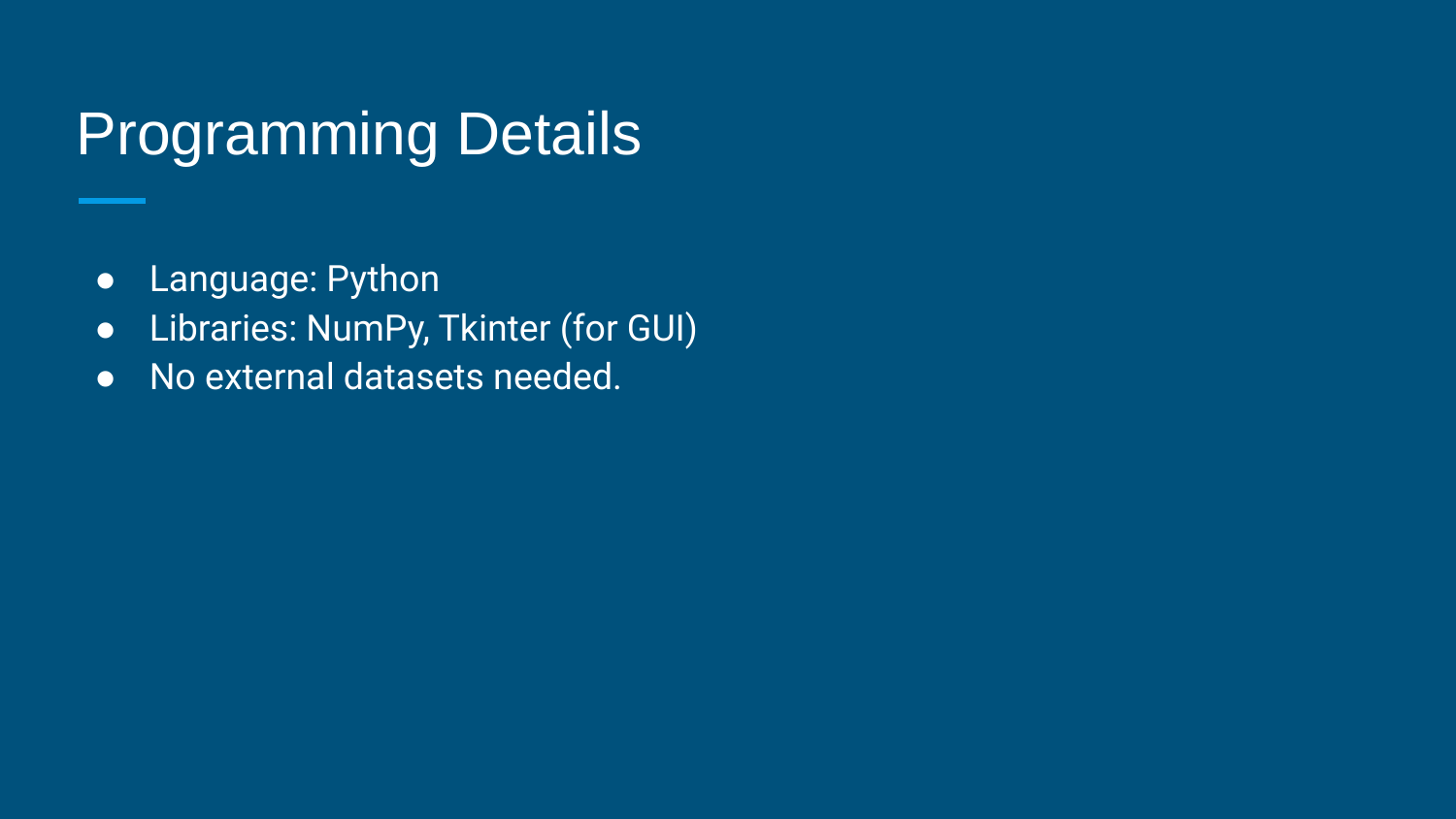

# Programming Details
Language: Python
Libraries: NumPy, Tkinter (for GUI)
No external datasets needed.